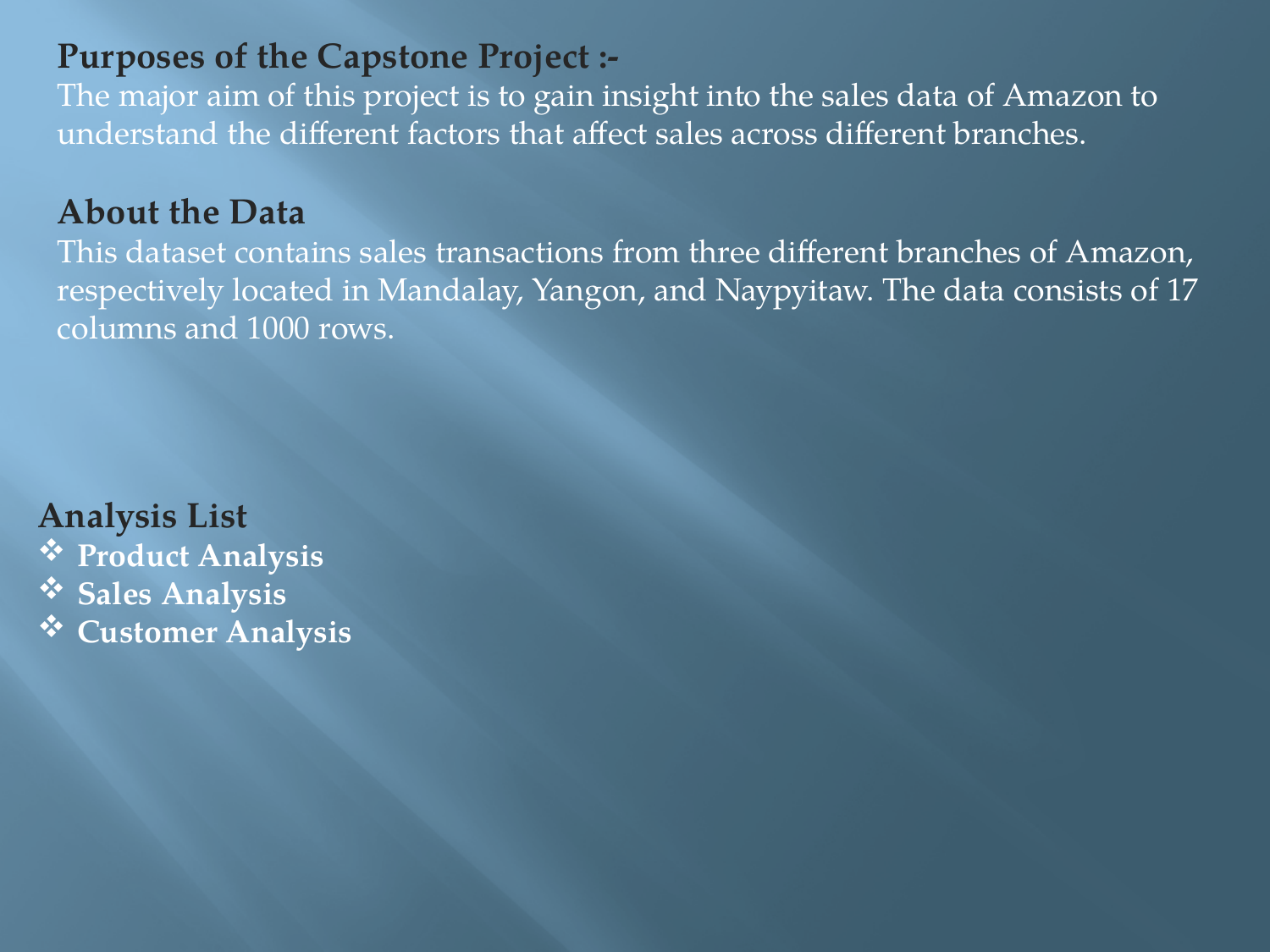

Purposes of the Capstone Project :-
The major aim of this project is to gain insight into the sales data of Amazon to understand the different factors that affect sales across different branches.

About the Data
This dataset contains sales transactions from three different branches of Amazon, respectively located in Mandalay, Yangon, and Naypyitaw. The data consists of 17 columns and 1000 rows.

Analysis List
Product Analysis
Sales Analysis
Customer Analysis